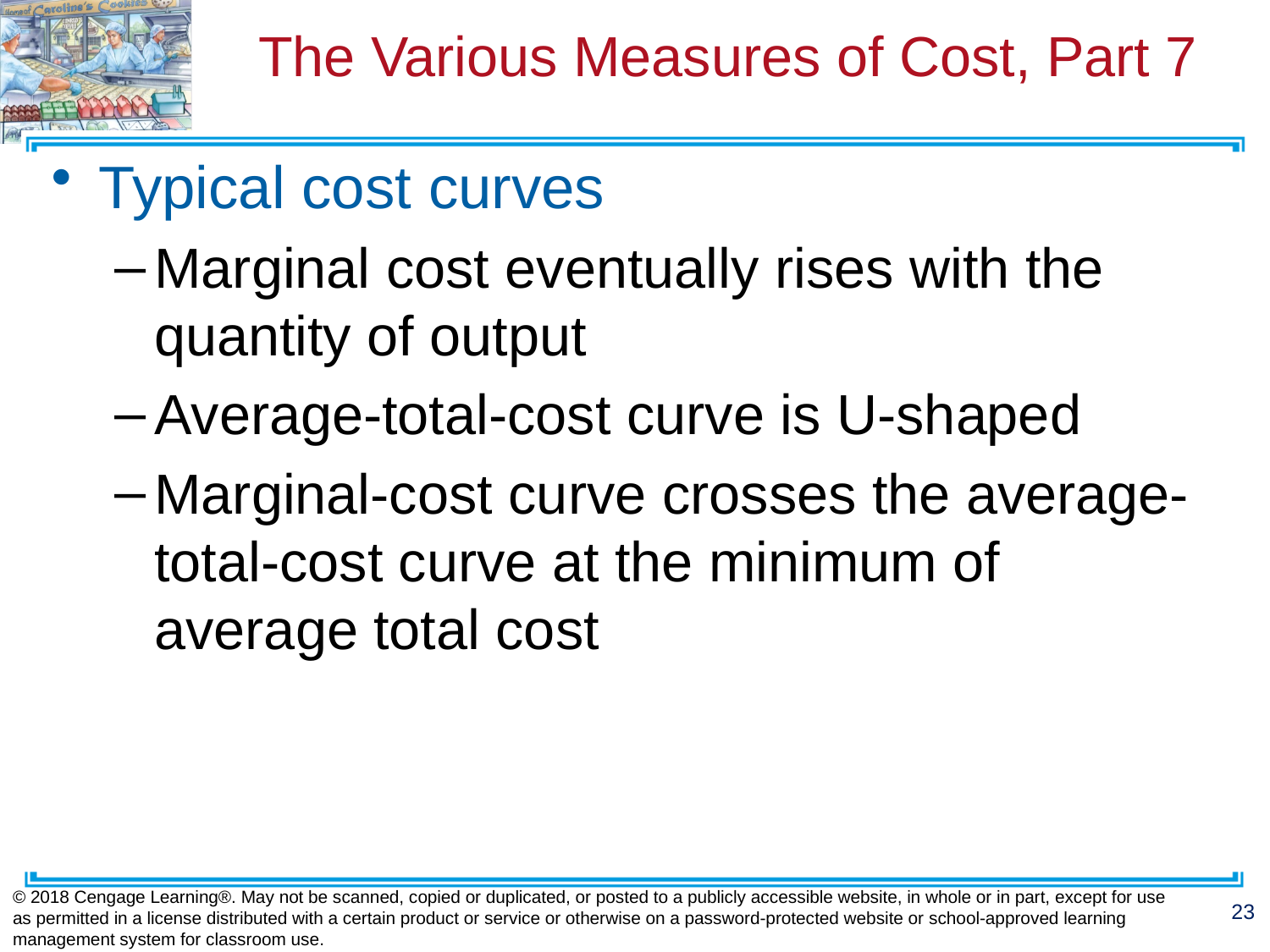

# The Various Measures of Cost, Part 7
Typical cost curves
Marginal cost eventually rises with the quantity of output
Average-total-cost curve is U-shaped
Marginal-cost curve crosses the average-total-cost curve at the minimum of average total cost
© 2018 Cengage Learning®. May not be scanned, copied or duplicated, or posted to a publicly accessible website, in whole or in part, except for use as permitted in a license distributed with a certain product or service or otherwise on a password-protected website or school-approved learning management system for classroom use.
23